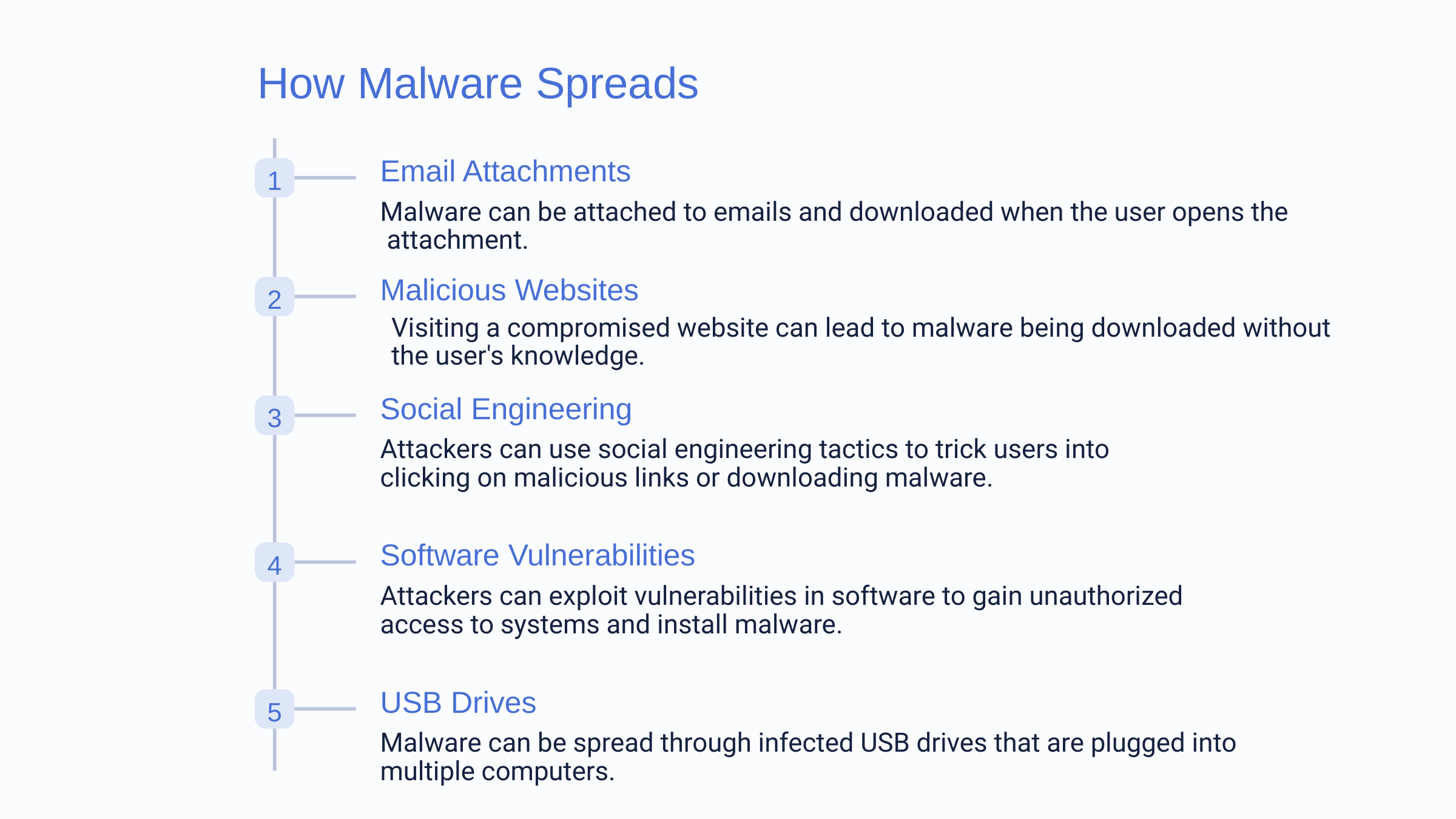

How Malware Spreads

Email Attachments

1

Malware can be attached to emails and downloaded when the user opens the
 attachment.
Malicious Websites

2

Visiting a compromised website can lead to malware being downloaded without
the user's knowledge.
Social Engineering

3

Attackers can use social engineering tactics to trick users into clicking on malicious links or downloading malware.
Software Vulnerabilities

4

Attackers can exploit vulnerabilities in software to gain unauthorized access to systems and install malware.
USB Drives

5

Malware can be spread through infected USB drives that are plugged into
multiple computers.